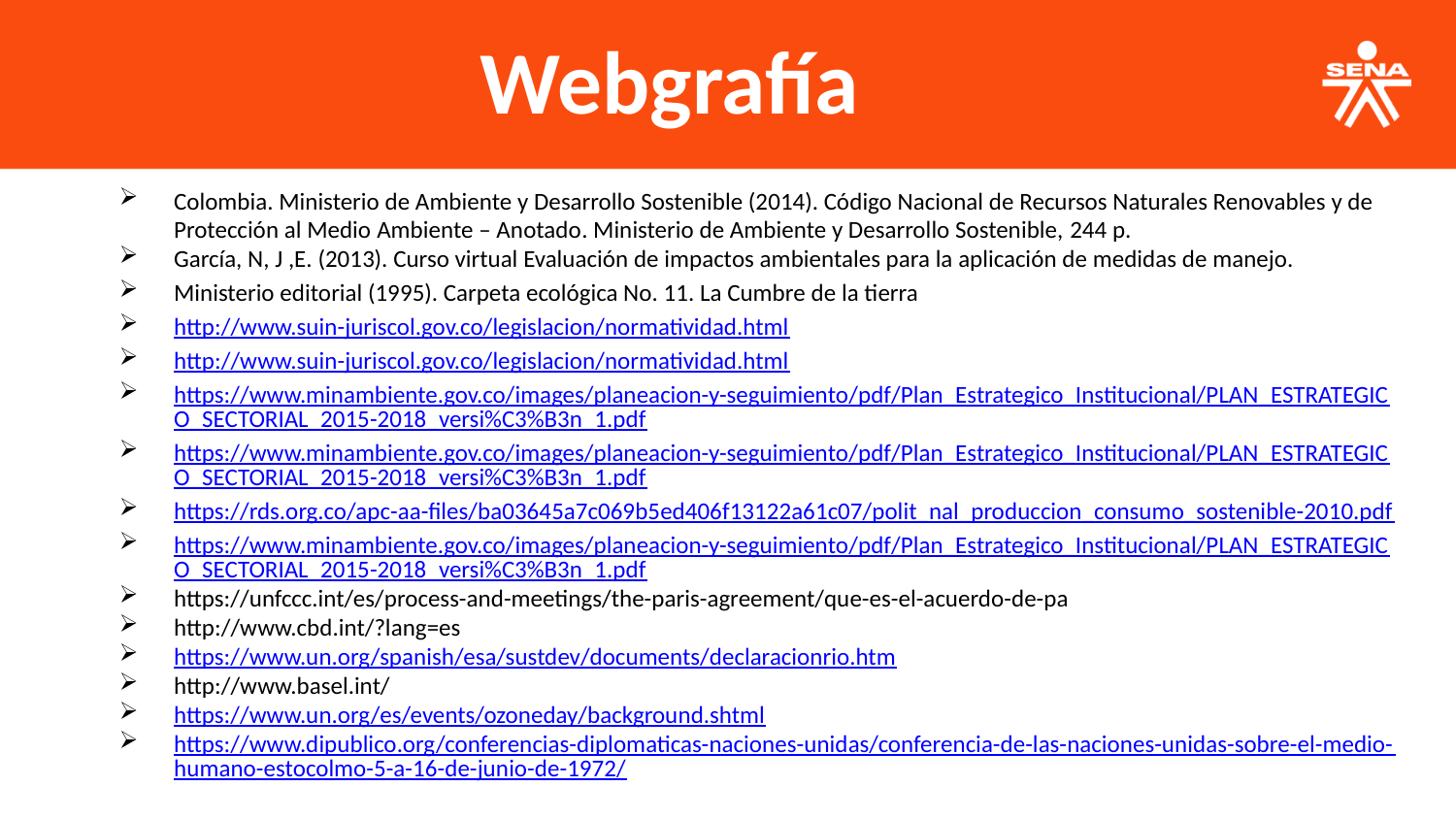

Webgrafía
Colombia. Ministerio de Ambiente y Desarrollo Sostenible (2014). Código Nacional de Recursos Naturales Renovables y de Protección al Medio Ambiente – Anotado. Ministerio de Ambiente y Desarrollo Sostenible, 244 p.
García, N, J ,E. (2013). Curso virtual Evaluación de impactos ambientales para la aplicación de medidas de manejo.
Ministerio editorial (1995). Carpeta ecológica No. 11. La Cumbre de la tierra
http://www.suin-juriscol.gov.co/legislacion/normatividad.html
http://www.suin-juriscol.gov.co/legislacion/normatividad.html
https://www.minambiente.gov.co/images/planeacion-y-seguimiento/pdf/Plan_Estrategico_Institucional/PLAN_ESTRATEGICO_SECTORIAL_2015-2018_versi%C3%B3n_1.pdf
https://www.minambiente.gov.co/images/planeacion-y-seguimiento/pdf/Plan_Estrategico_Institucional/PLAN_ESTRATEGICO_SECTORIAL_2015-2018_versi%C3%B3n_1.pdf
https://rds.org.co/apc-aa-files/ba03645a7c069b5ed406f13122a61c07/polit_nal_produccion_consumo_sostenible-2010.pdf
https://www.minambiente.gov.co/images/planeacion-y-seguimiento/pdf/Plan_Estrategico_Institucional/PLAN_ESTRATEGICO_SECTORIAL_2015-2018_versi%C3%B3n_1.pdf
https://unfccc.int/es/process-and-meetings/the-paris-agreement/que-es-el-acuerdo-de-pa
http://www.cbd.int/?lang=es
https://www.un.org/spanish/esa/sustdev/documents/declaracionrio.htm
http://www.basel.int/
https://www.un.org/es/events/ozoneday/background.shtml
https://www.dipublico.org/conferencias-diplomaticas-naciones-unidas/conferencia-de-las-naciones-unidas-sobre-el-medio-humano-estocolmo-5-a-16-de-junio-de-1972/